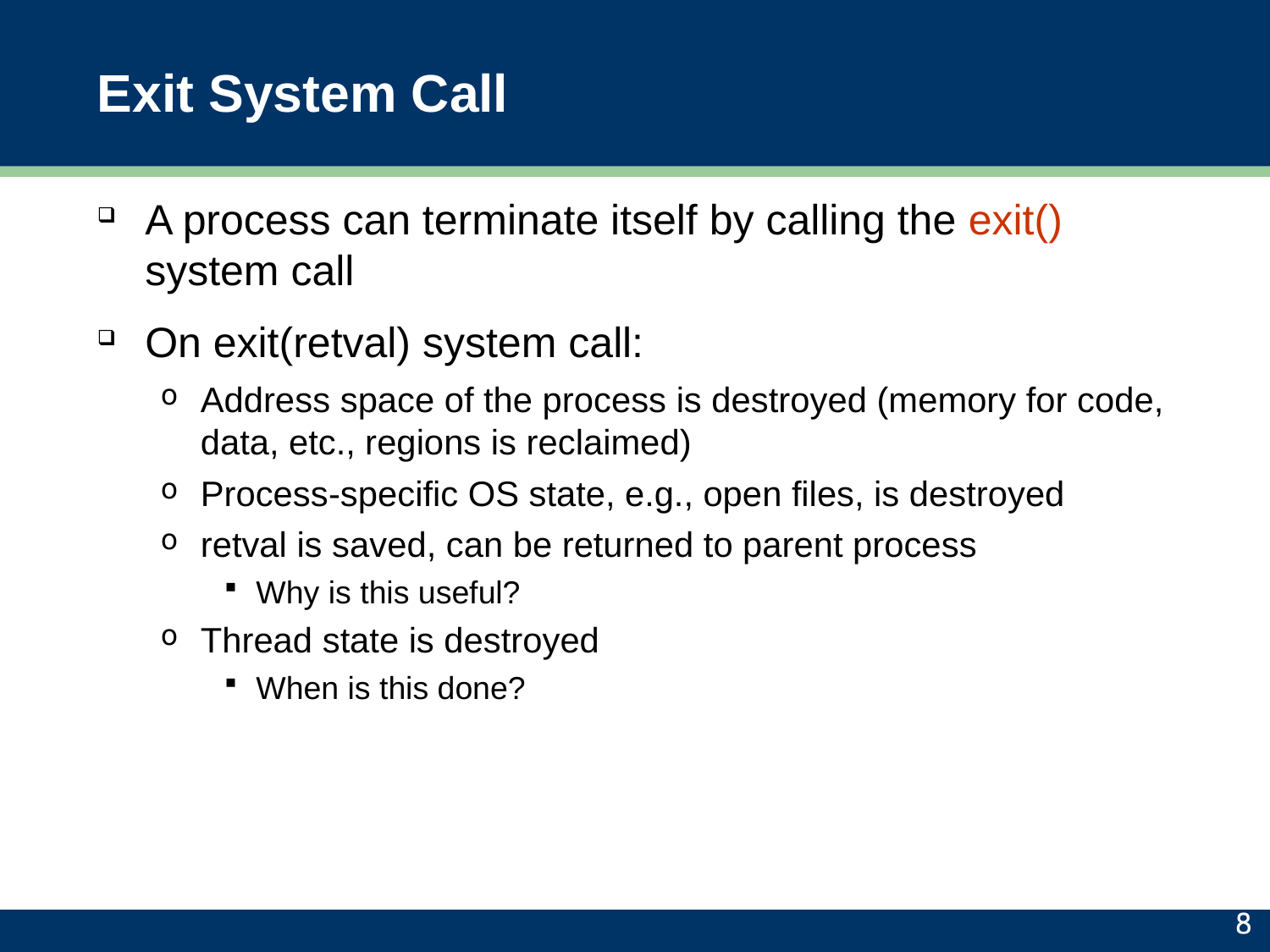

# Exit System Call
A process can terminate itself by calling the exit() system call
On exit(retval) system call:
Address space of the process is destroyed (memory for code, data, etc., regions is reclaimed)
Process-specific OS state, e.g., open files, is destroyed
retval is saved, can be returned to parent process
Why is this useful?
Thread state is destroyed
When is this done?

8